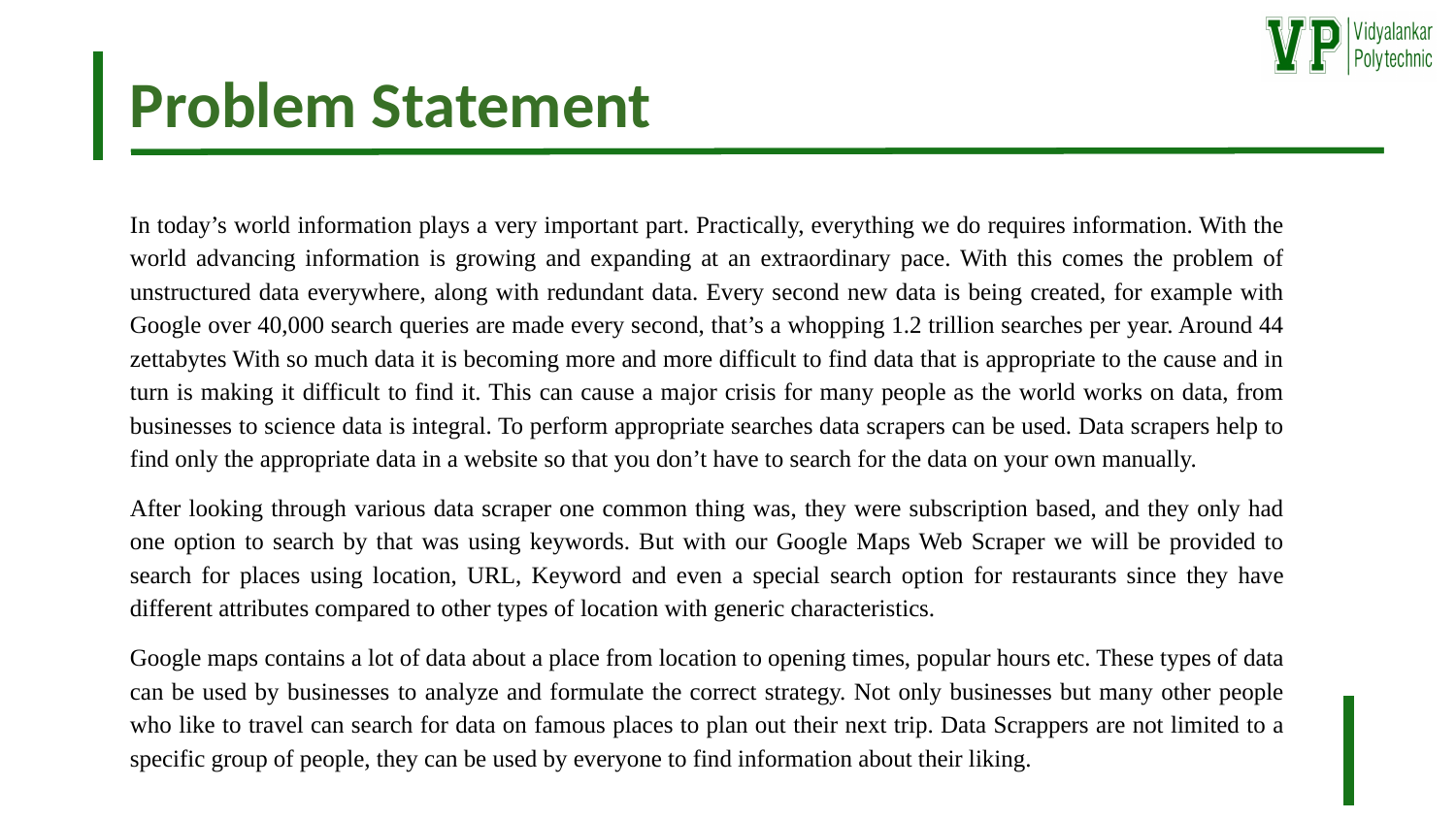

Problem Statement

In today’s world information plays a very important part. Practically, everything we do requires information. With the world advancing information is growing and expanding at an extraordinary pace. With this comes the problem of unstructured data everywhere, along with redundant data. Every second new data is being created, for example with Google over 40,000 search queries are made every second, that’s a whopping 1.2 trillion searches per year. Around 44 zettabytes With so much data it is becoming more and more difficult to find data that is appropriate to the cause and in turn is making it difficult to find it. This can cause a major crisis for many people as the world works on data, from businesses to science data is integral. To perform appropriate searches data scrapers can be used. Data scrapers help to find only the appropriate data in a website so that you don’t have to search for the data on your own manually.
After looking through various data scraper one common thing was, they were subscription based, and they only had one option to search by that was using keywords. But with our Google Maps Web Scraper we will be provided to search for places using location, URL, Keyword and even a special search option for restaurants since they have different attributes compared to other types of location with generic characteristics.
Google maps contains a lot of data about a place from location to opening times, popular hours etc. These types of data can be used by businesses to analyze and formulate the correct strategy. Not only businesses but many other people who like to travel can search for data on famous places to plan out their next trip. Data Scrappers are not limited to a specific group of people, they can be used by everyone to find information about their liking.